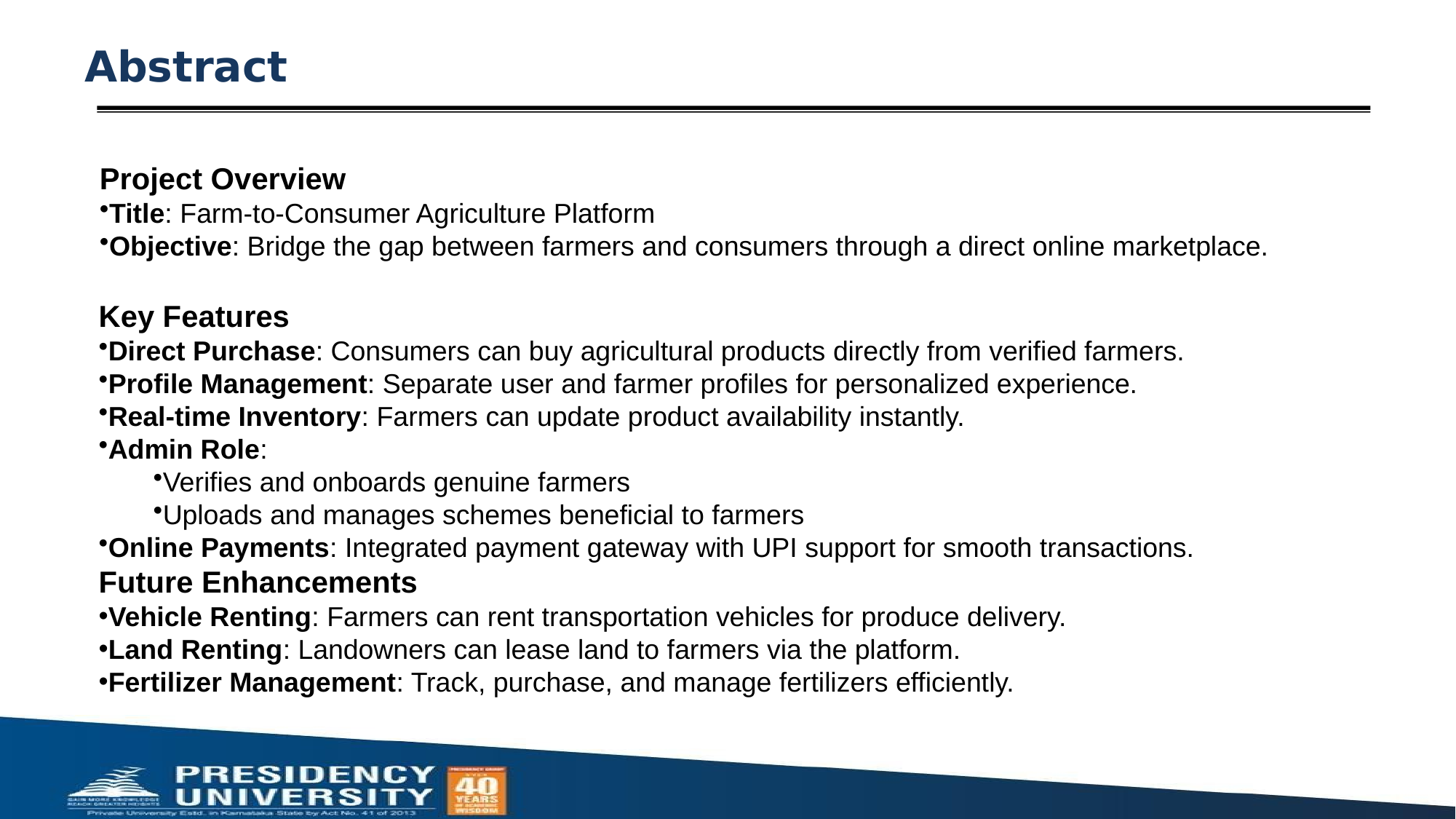

# Abstract

Project Overview
Title: Farm-to-Consumer Agriculture Platform
Objective: Bridge the gap between farmers and consumers through a direct online marketplace.

Key Features
Direct Purchase: Consumers can buy agricultural products directly from verified farmers.
Profile Management: Separate user and farmer profiles for personalized experience.
Real-time Inventory: Farmers can update product availability instantly.
Admin Role:
Verifies and onboards genuine farmers
Uploads and manages schemes beneficial to farmers
Online Payments: Integrated payment gateway with UPI support for smooth transactions.
Future Enhancements
Vehicle Renting: Farmers can rent transportation vehicles for produce delivery.
Land Renting: Landowners can lease land to farmers via the platform.
Fertilizer Management: Track, purchase, and manage fertilizers efficiently.